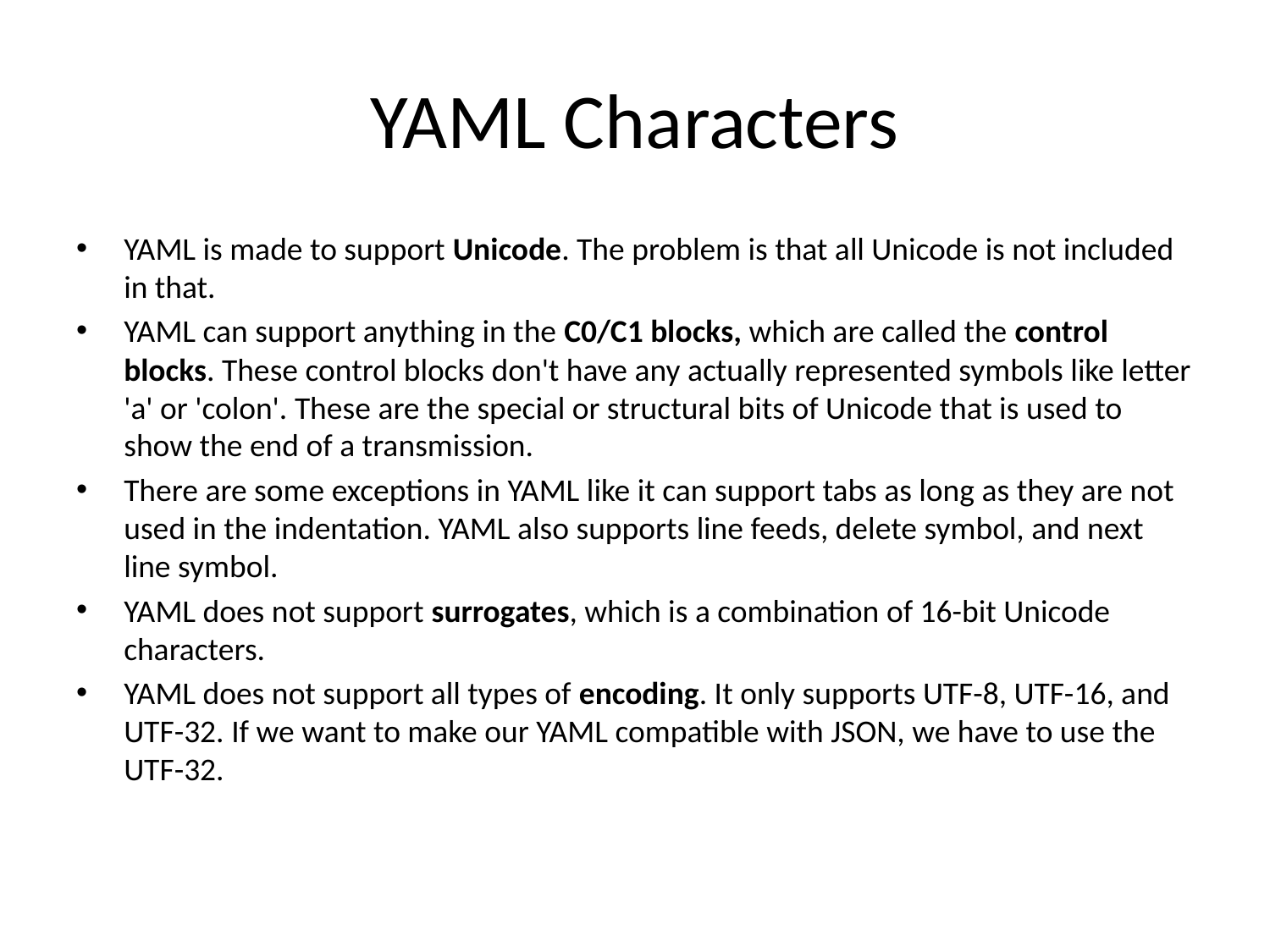

# YAML Characters
YAML is made to support Unicode. The problem is that all Unicode is not included in that.
YAML can support anything in the C0/C1 blocks, which are called the control blocks. These control blocks don't have any actually represented symbols like letter 'a' or 'colon'. These are the special or structural bits of Unicode that is used to show the end of a transmission.
There are some exceptions in YAML like it can support tabs as long as they are not used in the indentation. YAML also supports line feeds, delete symbol, and next line symbol.
YAML does not support surrogates, which is a combination of 16-bit Unicode characters.
YAML does not support all types of encoding. It only supports UTF-8, UTF-16, and UTF-32. If we want to make our YAML compatible with JSON, we have to use the UTF-32.